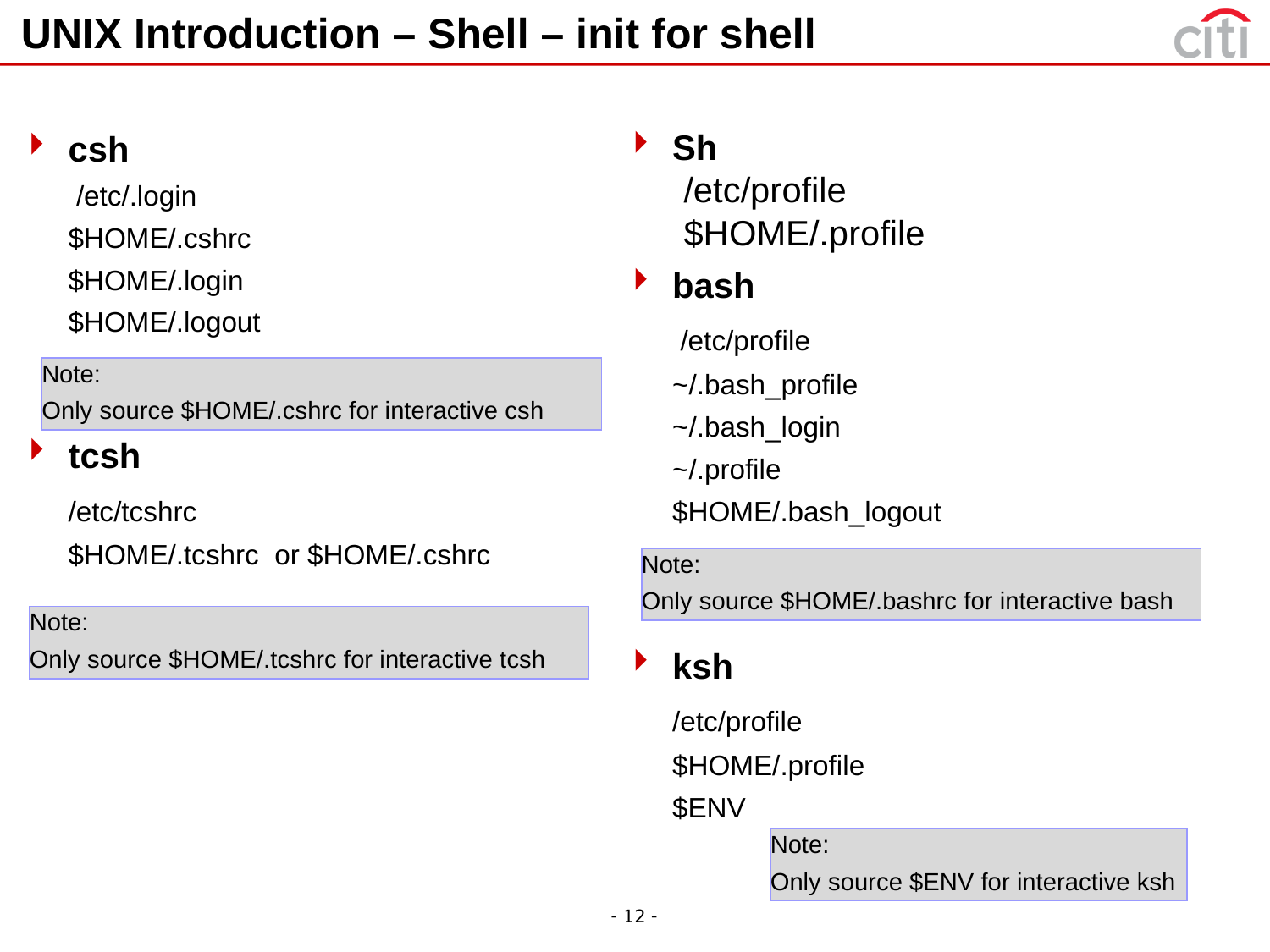

# UNIX Introduction – Shell – init for shell
Sh
      /etc/profile
      $HOME/.profile
bash
	 /etc/profile
	~/.bash_profile
	~/.bash_login
	~/.profile
	$HOME/.bash_logout

ksh
	/etc/profile
	$HOME/.profile
	$ENV

csh
	 /etc/.login
	$HOME/.cshrc
	$HOME/.login
	$HOME/.logout

tcsh
	/etc/tcshrc
	$HOME/.tcshrc  or $HOME/.cshrc
Note:
Only source $HOME/.cshrc for interactive csh
Note:
Only source $HOME/.bashrc for interactive bash
Note:
Only source $HOME/.tcshrc for interactive tcsh
Note:
Only source $ENV for interactive ksh
- 12 -